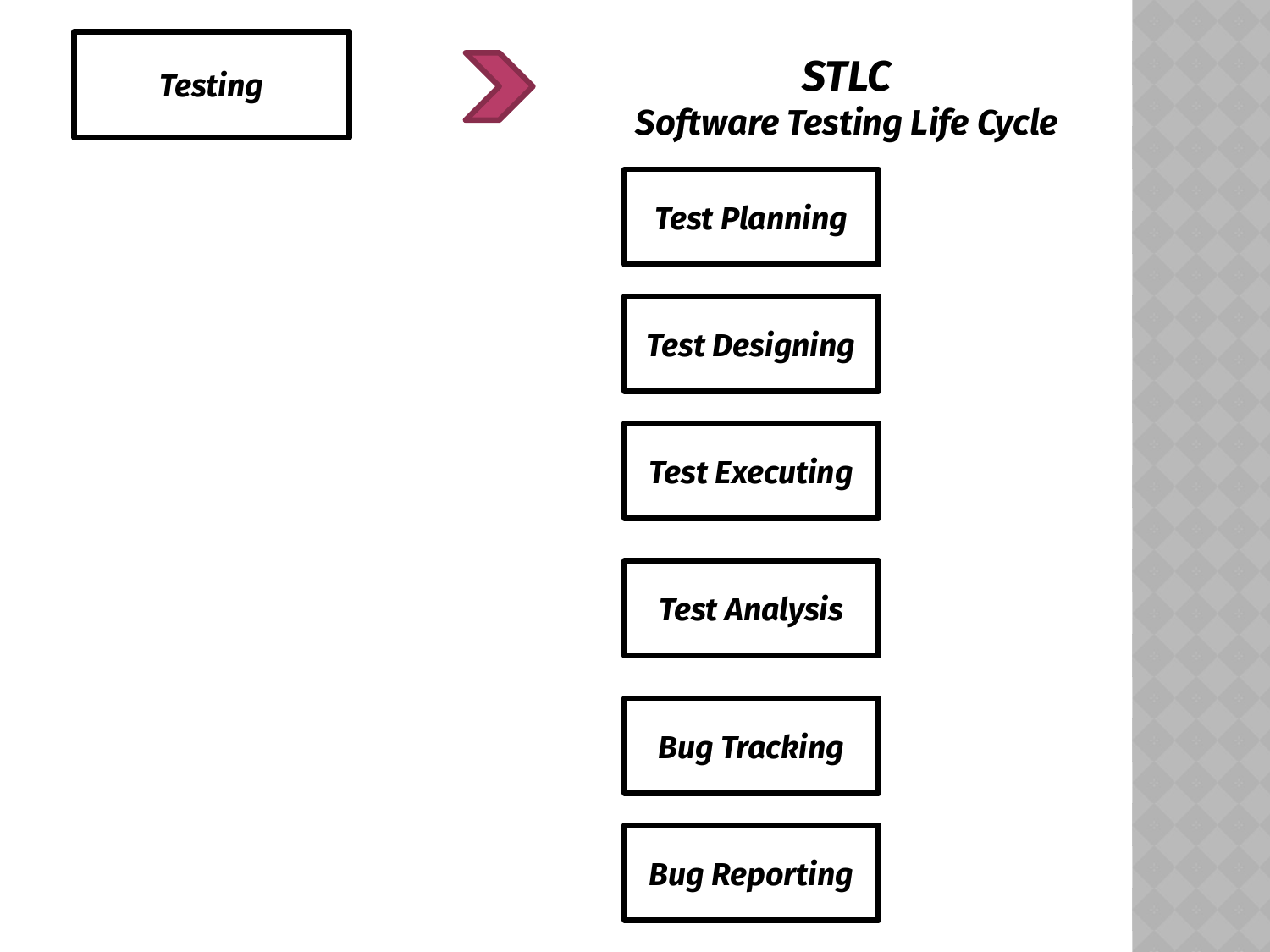

Testing
STLC
Software Testing Life Cycle

Test Planning
Test Designing
Test Executing
Test Analysis
Bug Tracking
Bug Reporting